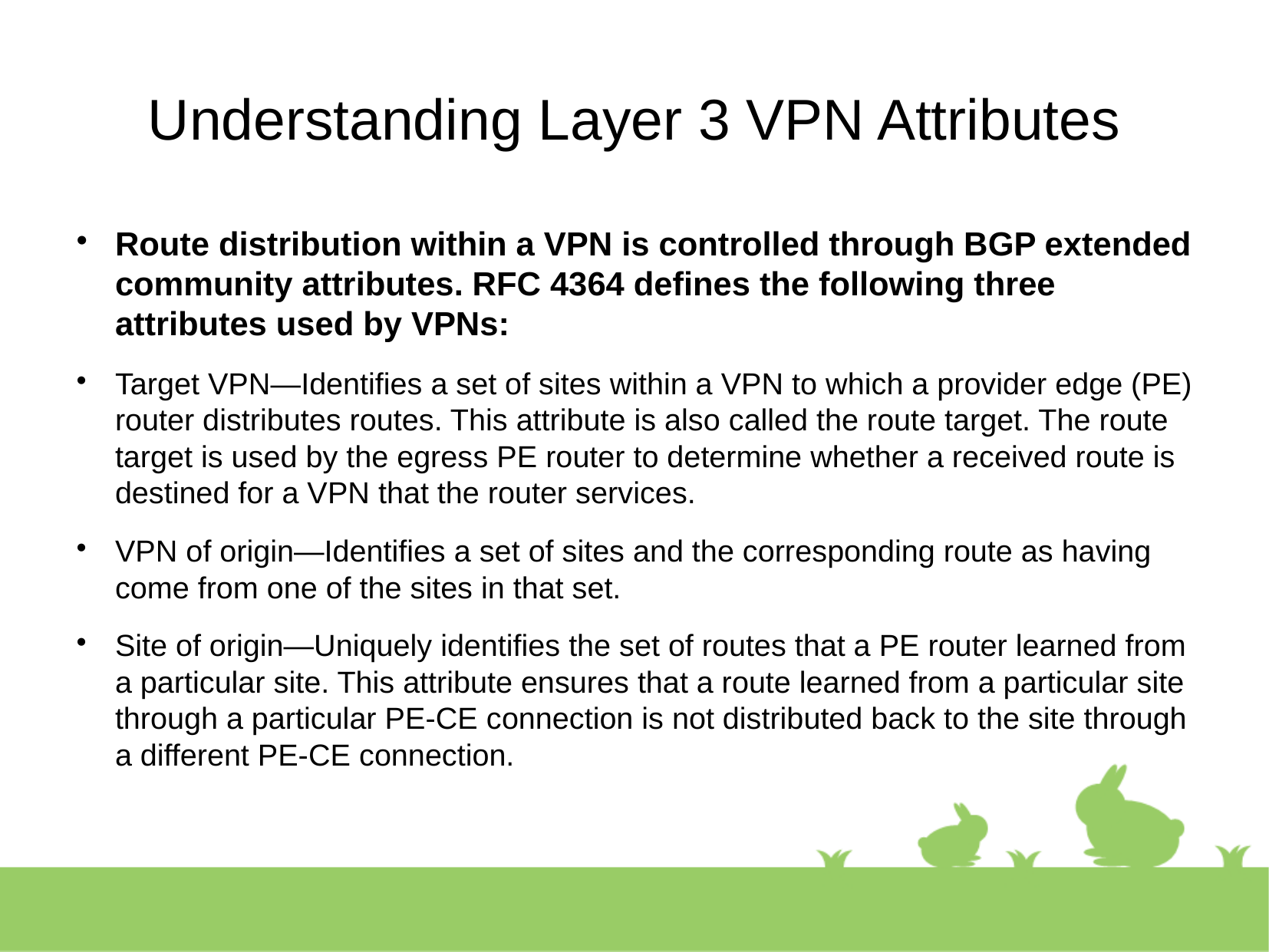

Understanding Layer 3 VPN Attributes
Route distribution within a VPN is controlled through BGP extended community attributes. RFC 4364 defines the following three attributes used by VPNs:
Target VPN—Identifies a set of sites within a VPN to which a provider edge (PE) router distributes routes. This attribute is also called the route target. The route target is used by the egress PE router to determine whether a received route is destined for a VPN that the router services.
VPN of origin—Identifies a set of sites and the corresponding route as having come from one of the sites in that set.
Site of origin—Uniquely identifies the set of routes that a PE router learned from a particular site. This attribute ensures that a route learned from a particular site through a particular PE-CE connection is not distributed back to the site through a different PE-CE connection.